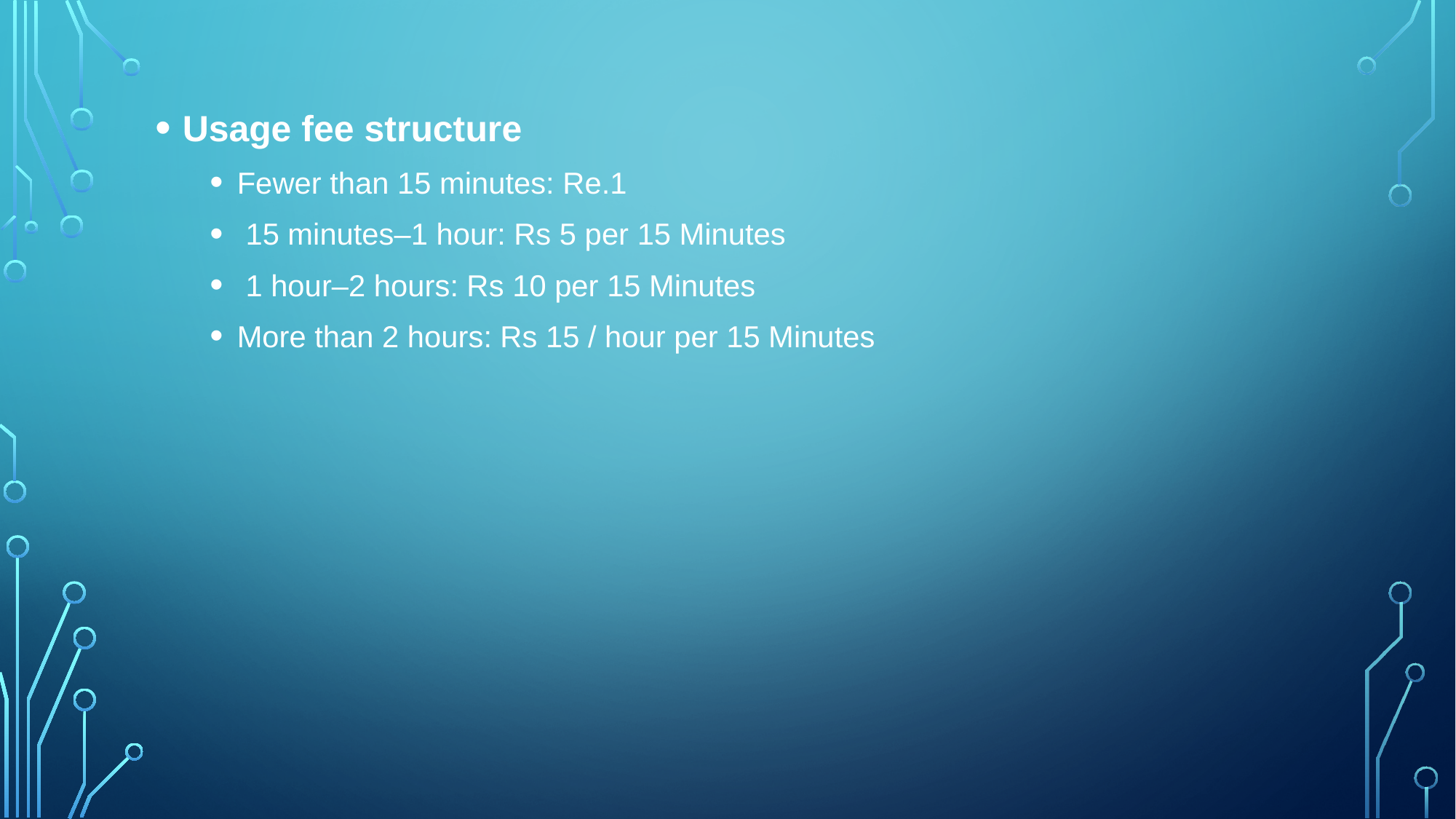

Usage fee structure
Fewer than 15 minutes: Re.1 
 15 minutes–1 hour: Rs 5 per 15 Minutes 
 1 hour–2 hours: Rs 10 per 15 Minutes 
More than 2 hours: Rs 15 / hour per 15 Minutes